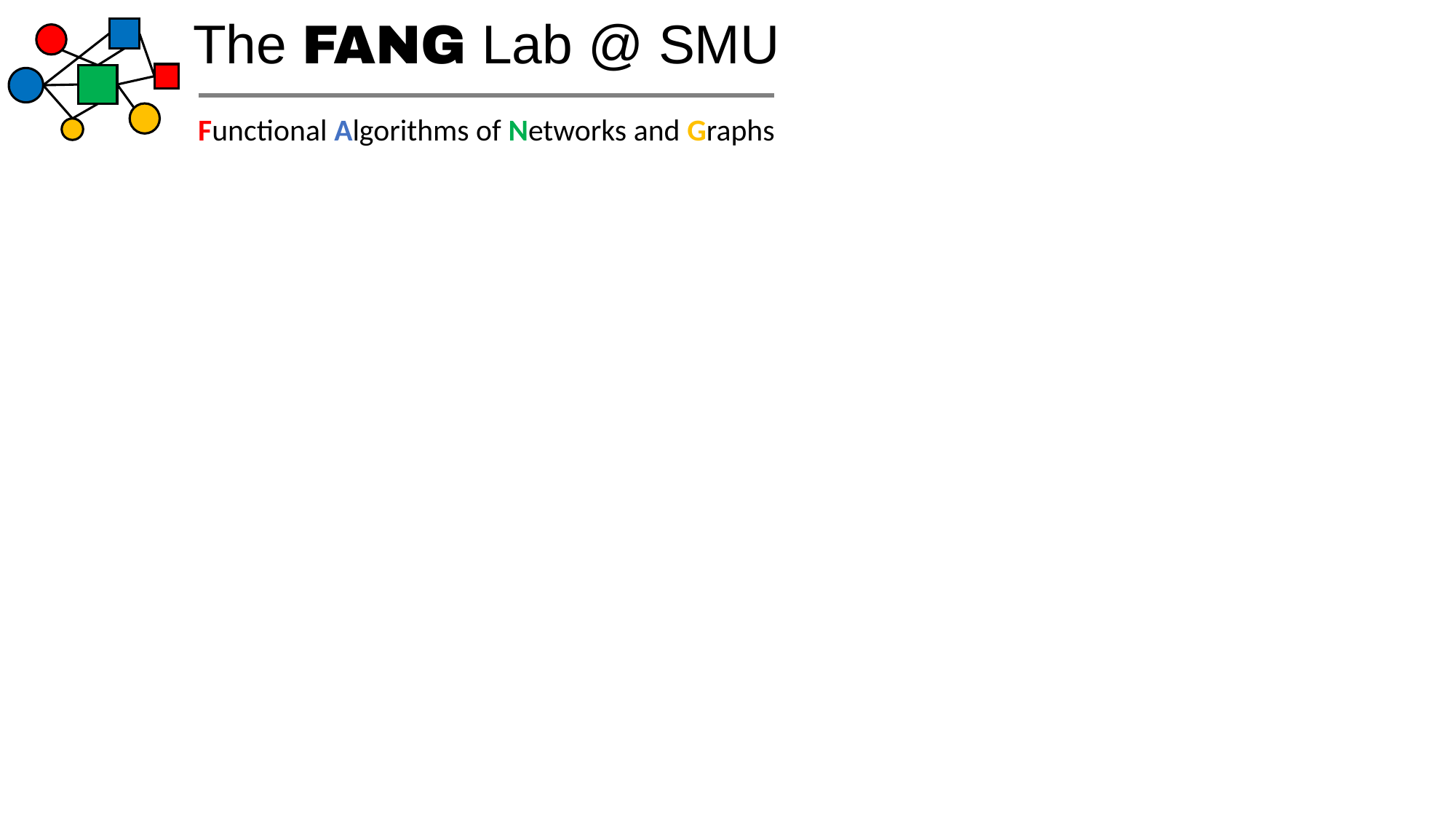

The FANG Lab @ SMU

Functional Algorithms of Networks and Graphs